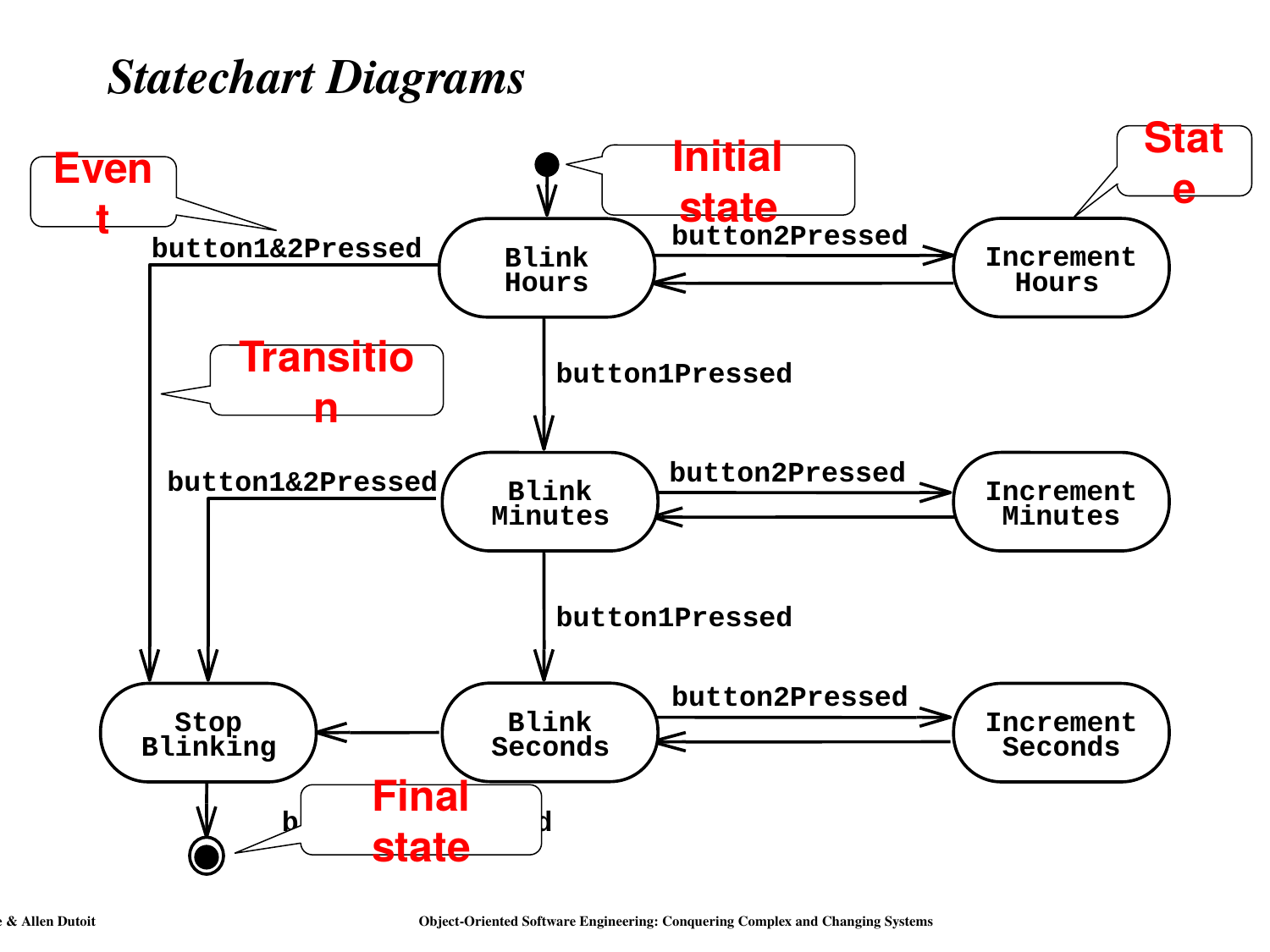

# Statechart Diagrams
State
Initial state

button2Pressed

button1&2Pressed
Increment
Hours
Blink

Hours

button1Pressed

button2Pressed
button1&2Pressed
Blink
Increment
Minutes

Minutes

button1Pressed

button2Pressed

Blink
Stop
Increment
Seconds

Seconds
Blinking

Event
Transition
Final state
button1&2Pressed